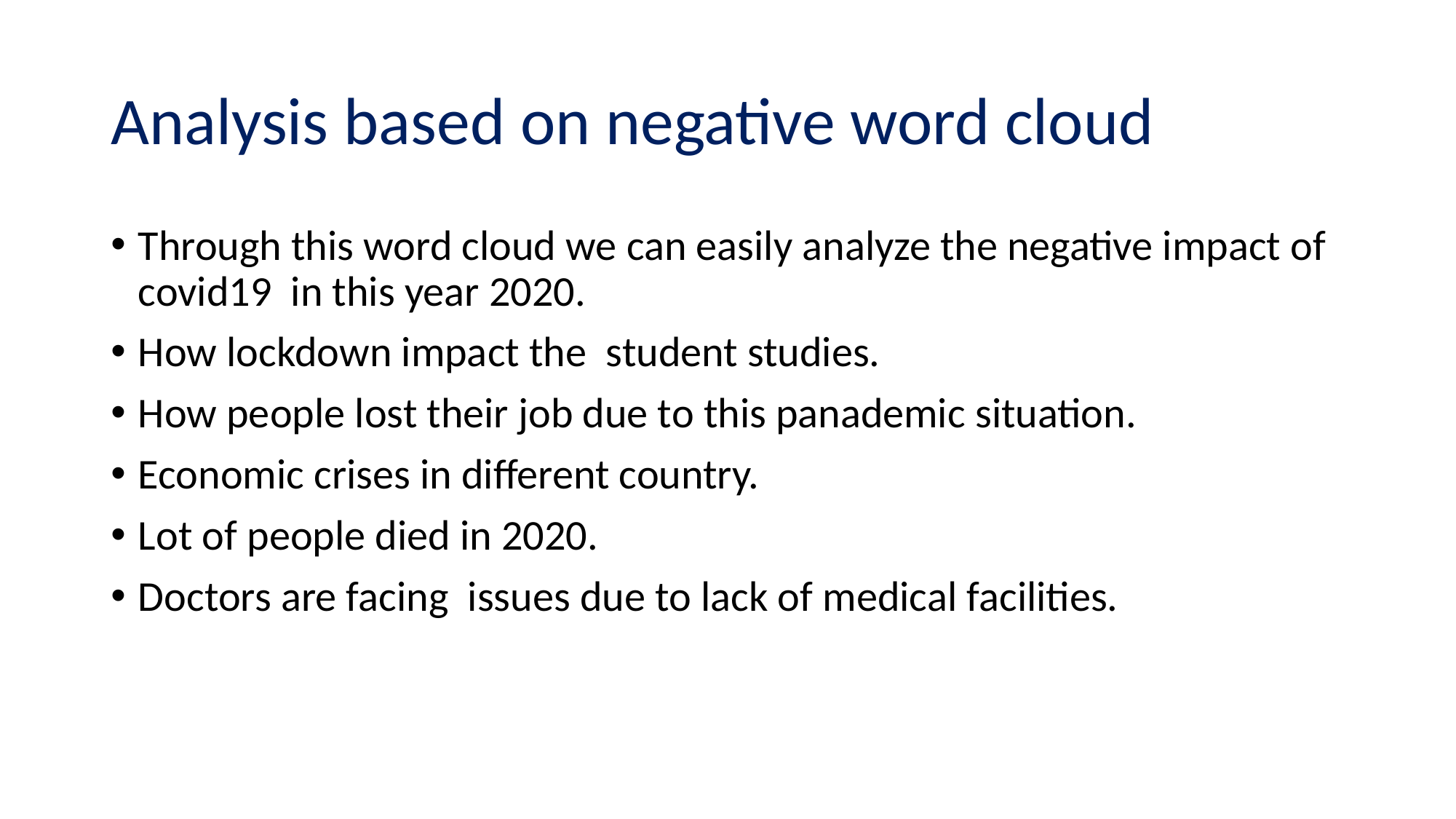

# Analysis based on negative word cloud
Through this word cloud we can easily analyze the negative impact of covid19  in this year 2020.
How lockdown impact the  student studies.
How people lost their job due to this panademic situation.
Economic crises in different country.
Lot of people died in 2020.
Doctors are facing  issues due to lack of medical facilities.